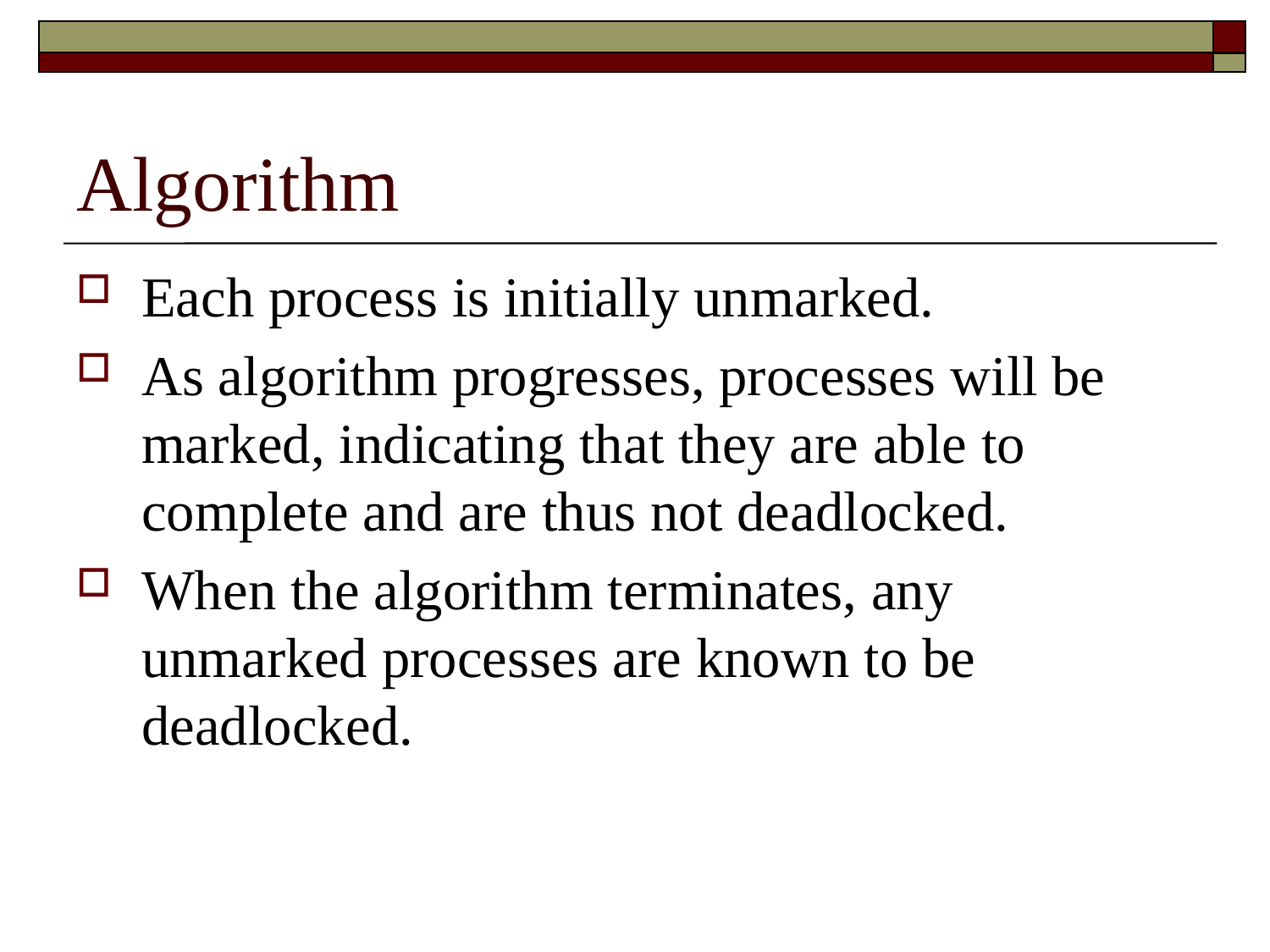

# Algorithm
Each process is initially unmarked.
As algorithm progresses, processes will be marked, indicating that they are able to complete and are thus not deadlocked.
When the algorithm terminates, any unmarked processes are known to be deadlocked.